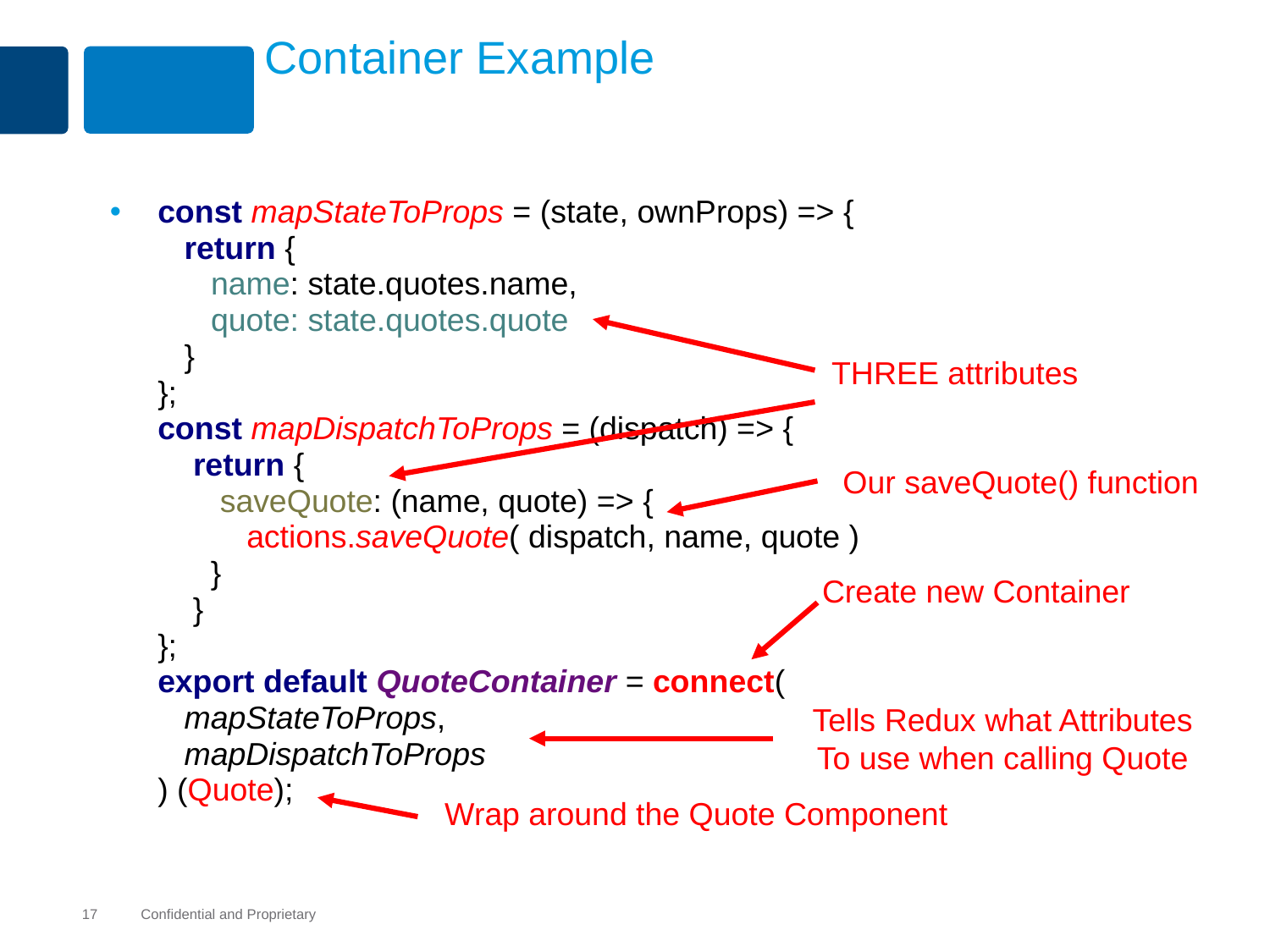

# Container Example
const mapStateToProps = (state, ownProps) => {
   return {
      name: state.quotes.name,
      quote: state.quotes.quote
   }
};
const mapDispatchToProps = (dispatch) => {
    return {
       saveQuote: (name, quote) => {
          actions.saveQuote( dispatch, name, quote )
      }
    }
};
export default QuoteContainer = connect(
   mapStateToProps,
   mapDispatchToProps
) (Quote);
THREE attributes
Our saveQuote() function
Create new Container
Tells Redux what Attributes
To use when calling Quote
Wrap around the Quote Component